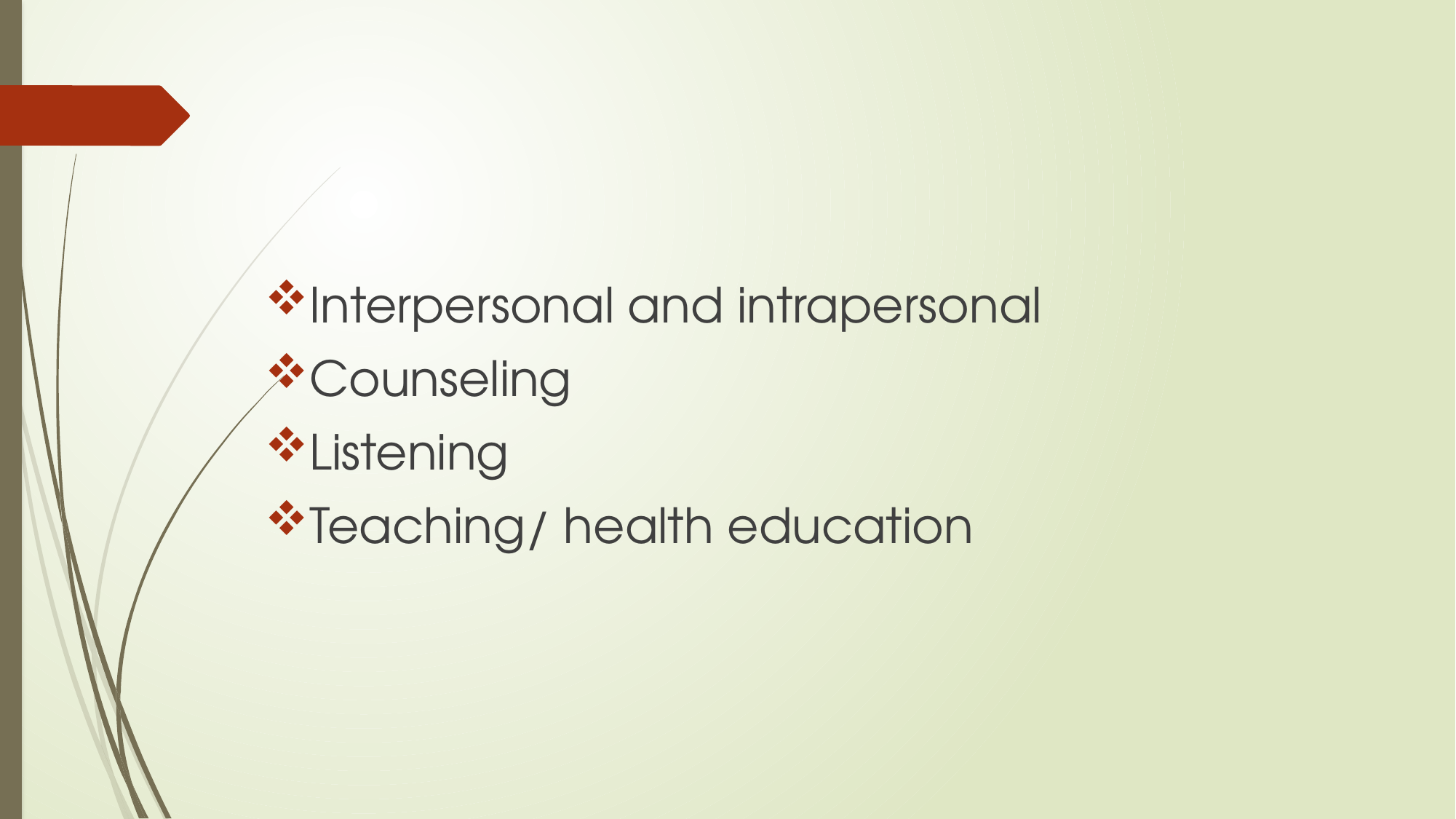

#
Interpersonal and intrapersonal
Counseling
Listening
Teaching/ health education